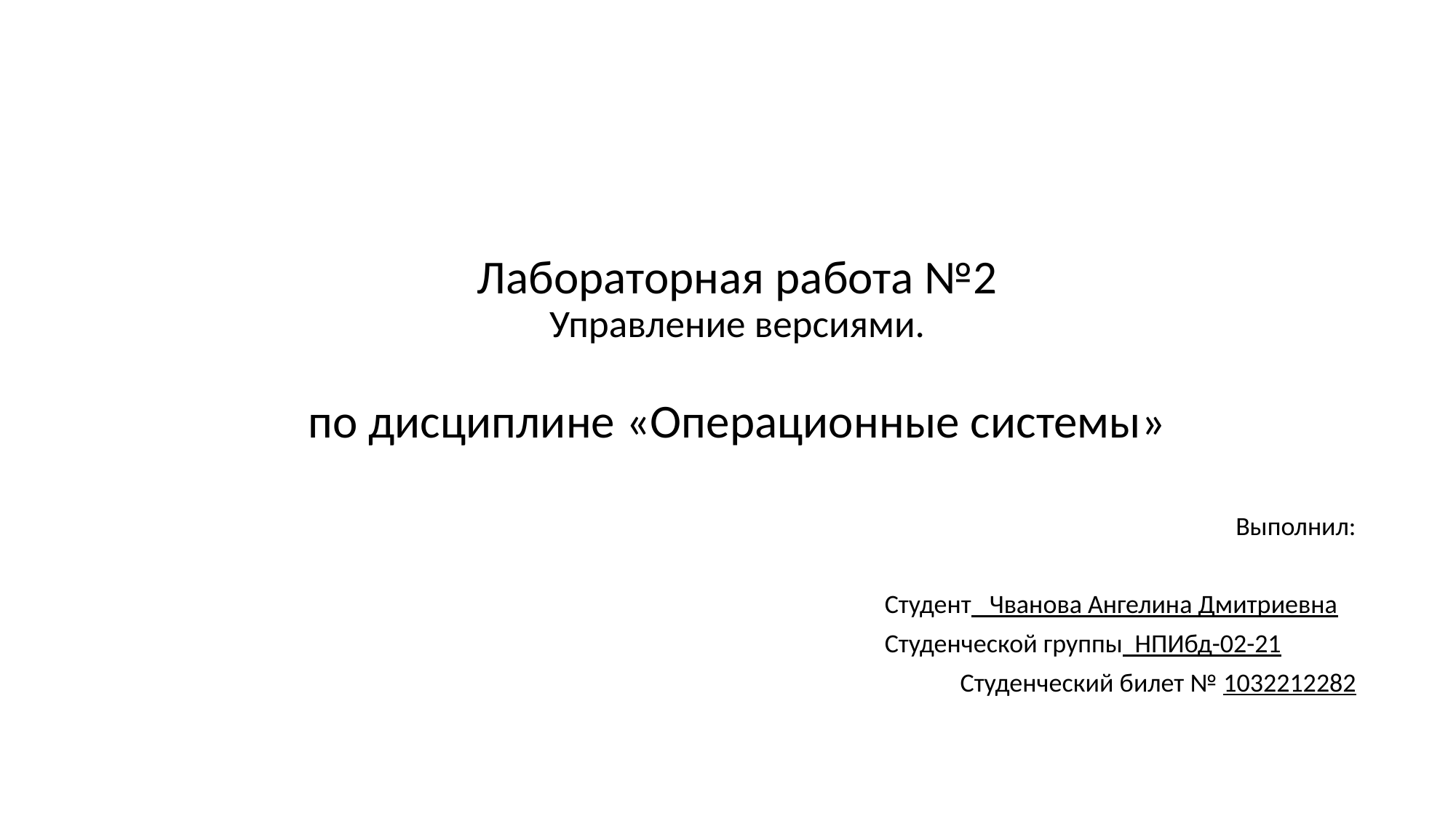

# Лабораторная работа №2 Управление версиями. по дисциплине «Операционные системы»
Выполнил:

Студент   Чванова Ангелина Дмитриевна
Студенческой группы  НПИбд-02-21
Студенческий билет № 1032212282